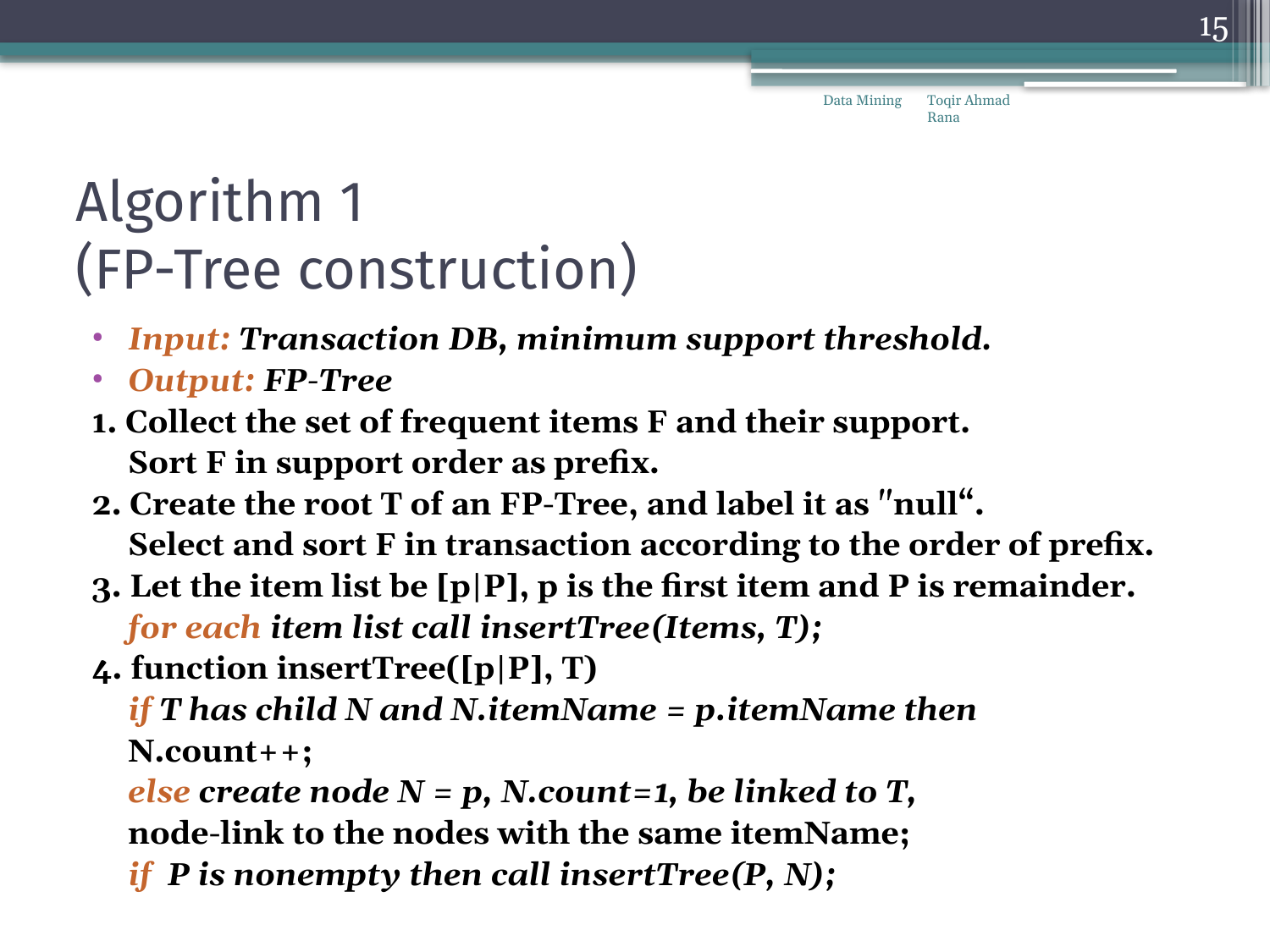

15
Data Mining
Toqir Ahmad Rana
# Algorithm 1 (FP-Tree construction)
Input: Transaction DB, minimum support threshold.
Output: FP-Tree
1. Collect the set of frequent items F and their support.
	Sort F in support order as prefix.
2. Create the root T of an FP-Tree, and label it as "null“.
	Select and sort F in transaction according to the order of prefix.
3. Let the item list be [p|P], p is the first item and P is remainder.
	for each item list call insertTree(Items, T);
4. function insertTree([p|P], T)
	if T has child N and N.itemName = p.itemName then
	N.count++;
	else create node N = p, N.count=1, be linked to T,
	node-link to the nodes with the same itemName;
	if  P is nonempty then call insertTree(P, N);